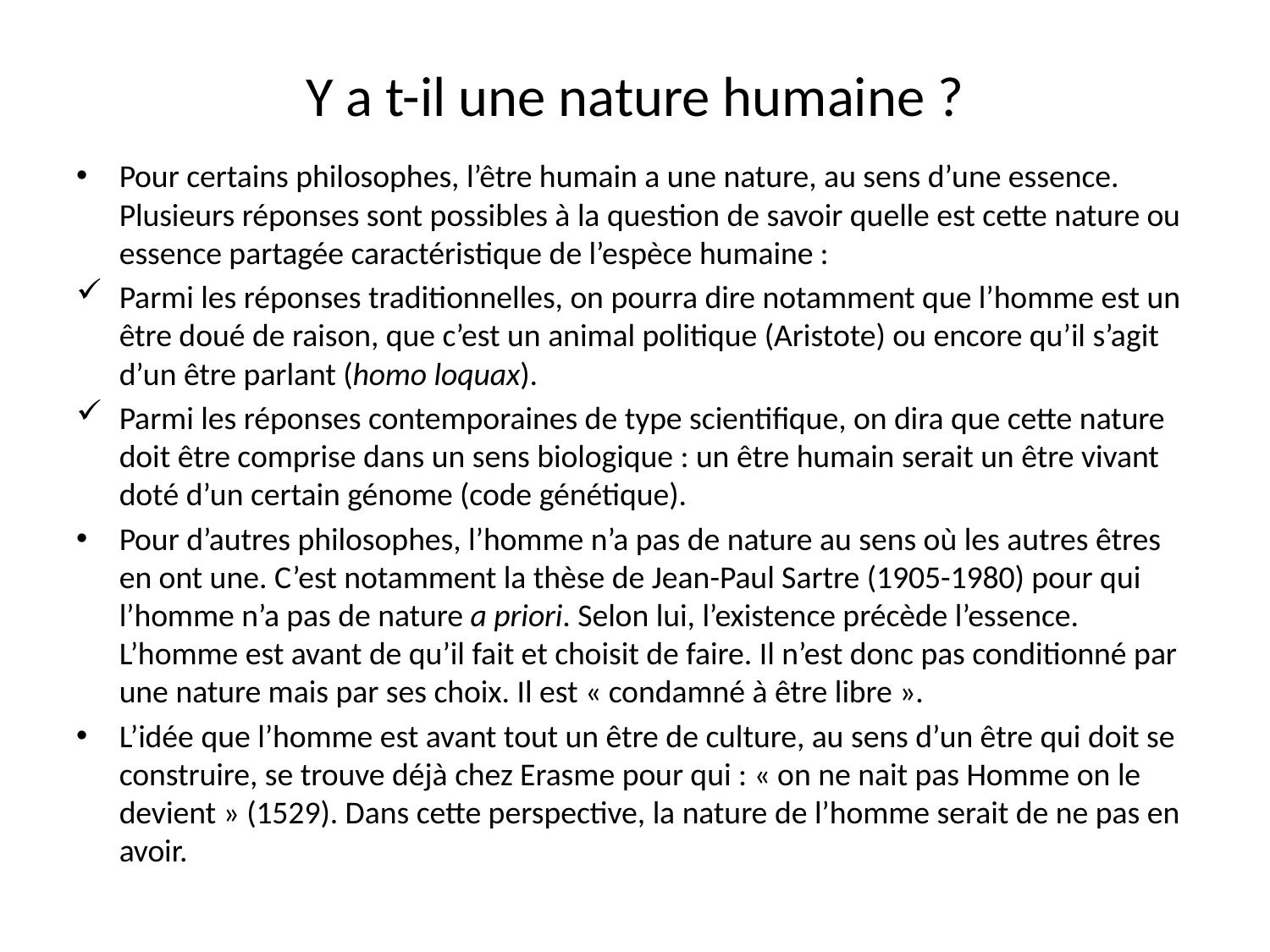

# Y a t-il une nature humaine ?
Pour certains philosophes, l’être humain a une nature, au sens d’une essence. Plusieurs réponses sont possibles à la question de savoir quelle est cette nature ou essence partagée caractéristique de l’espèce humaine :
Parmi les réponses traditionnelles, on pourra dire notamment que l’homme est un être doué de raison, que c’est un animal politique (Aristote) ou encore qu’il s’agit d’un être parlant (homo loquax).
Parmi les réponses contemporaines de type scientifique, on dira que cette nature doit être comprise dans un sens biologique : un être humain serait un être vivant doté d’un certain génome (code génétique).
Pour d’autres philosophes, l’homme n’a pas de nature au sens où les autres êtres en ont une. C’est notamment la thèse de Jean-Paul Sartre (1905-1980) pour qui l’homme n’a pas de nature a priori. Selon lui, l’existence précède l’essence. L’homme est avant de qu’il fait et choisit de faire. Il n’est donc pas conditionné par une nature mais par ses choix. Il est « condamné à être libre ».
L’idée que l’homme est avant tout un être de culture, au sens d’un être qui doit se construire, se trouve déjà chez Erasme pour qui : « on ne nait pas Homme on le devient » (1529). Dans cette perspective, la nature de l’homme serait de ne pas en avoir.